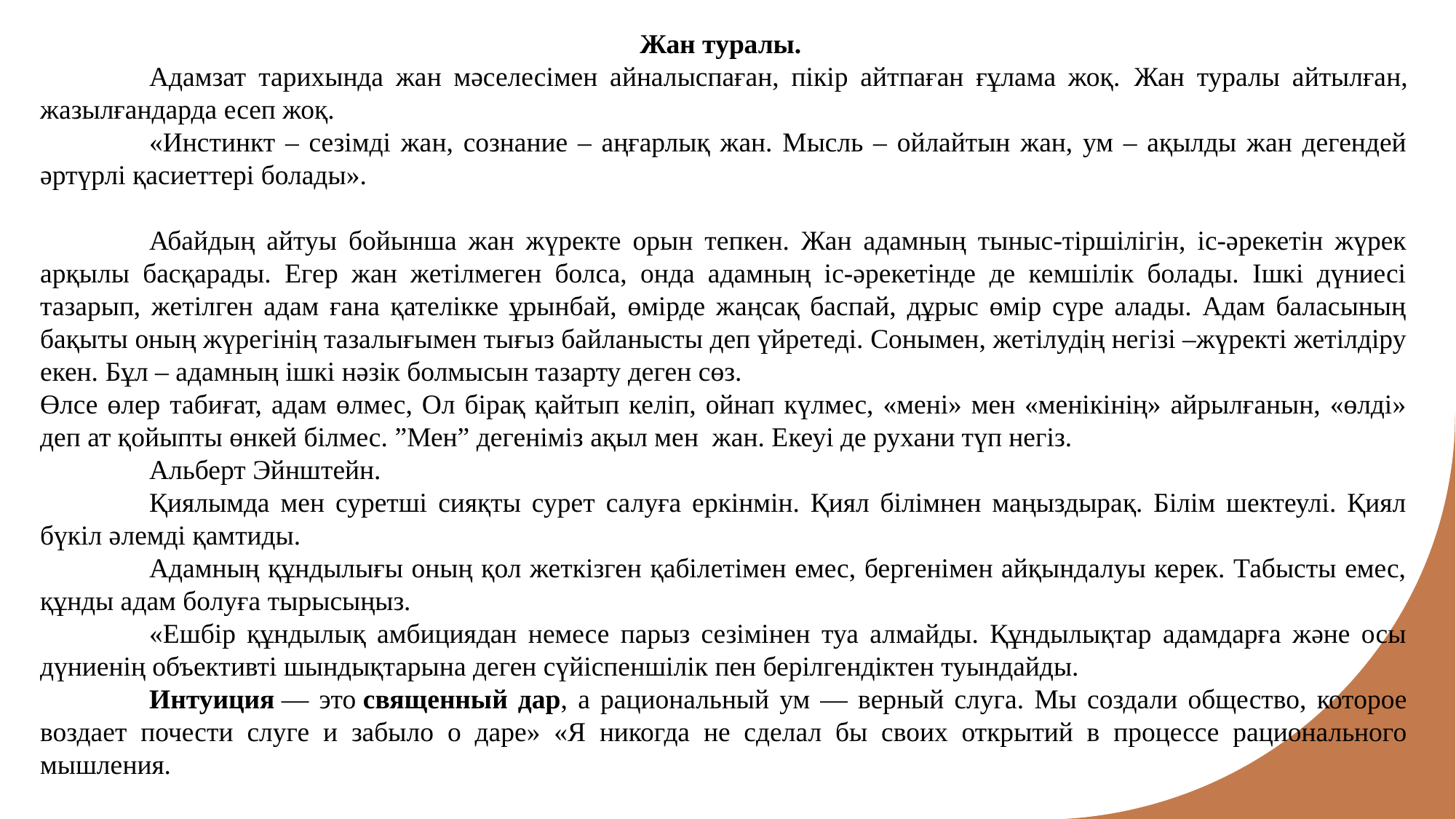

Жан туралы.
	Адамзат тарихында жан мәселесімен айналыспаған, пікір айтпаған ғұлама жоқ. Жан туралы айтылған, жазылғандарда есеп жоқ.
	«Инстинкт – сезімді жан, сознание – аңғарлық жан. Мысль – ойлайтын жан, ум – ақылды жан дегендей әртүрлі қасиеттері болады».

	Абайдың айтуы бойынша жан жүректе орын тепкен. Жан адамның тыныс-тіршілігін, іс-әрекетін жүрек арқылы басқарады. Егер жан жетілмеген болса, онда адамның іс-әрекетінде де кемшілік болады. Ішкі дүниесі тазарып, жетілген адам ғана қателікке ұрынбай, өмірде жаңсақ баспай, дұрыс өмір сүре алады. Адам баласының бақыты оның жүрегінің тазалығымен тығыз байланысты деп үйретеді. Сонымен, жетілудің негізі –жүректі жетілдіру екен. Бұл – адамның ішкі нәзік болмысын тазарту деген сөз.
Өлсе өлер табиғат, адам өлмес, Ол бірақ қайтып келіп, ойнап күлмес, «мені» мен «менікінің» айрылғанын, «өлді» деп ат қойыпты өнкей білмес. ”Мен” дегеніміз ақыл мен  жан. Екеуі де рухани түп негіз.
  	Альберт Эйнштейн.
	Қиялымда мен суретші сияқты сурет салуға еркінмін. Қиял білімнен маңыздырақ. Білім шектеулі. Қиял бүкіл әлемді қамтиды.
	Адамның құндылығы оның қол жеткізген қабілетімен емес, бергенімен айқындалуы керек. Табысты емес, құнды адам болуға тырысыңыз.
	«Ешбір құндылық амбициядан немесе парыз сезімінен туа алмайды. Құндылықтар адамдарға және осы дүниенің объективті шындықтарына деген сүйіспеншілік пен берілгендіктен туындайды.
	Интуиция — это священный дар, а рациональный ум — верный слуга. Мы создали общество, которое воздает почести слуге и забыло о даре» «Я никогда не сделал бы своих открытий в процессе рационального мышления.